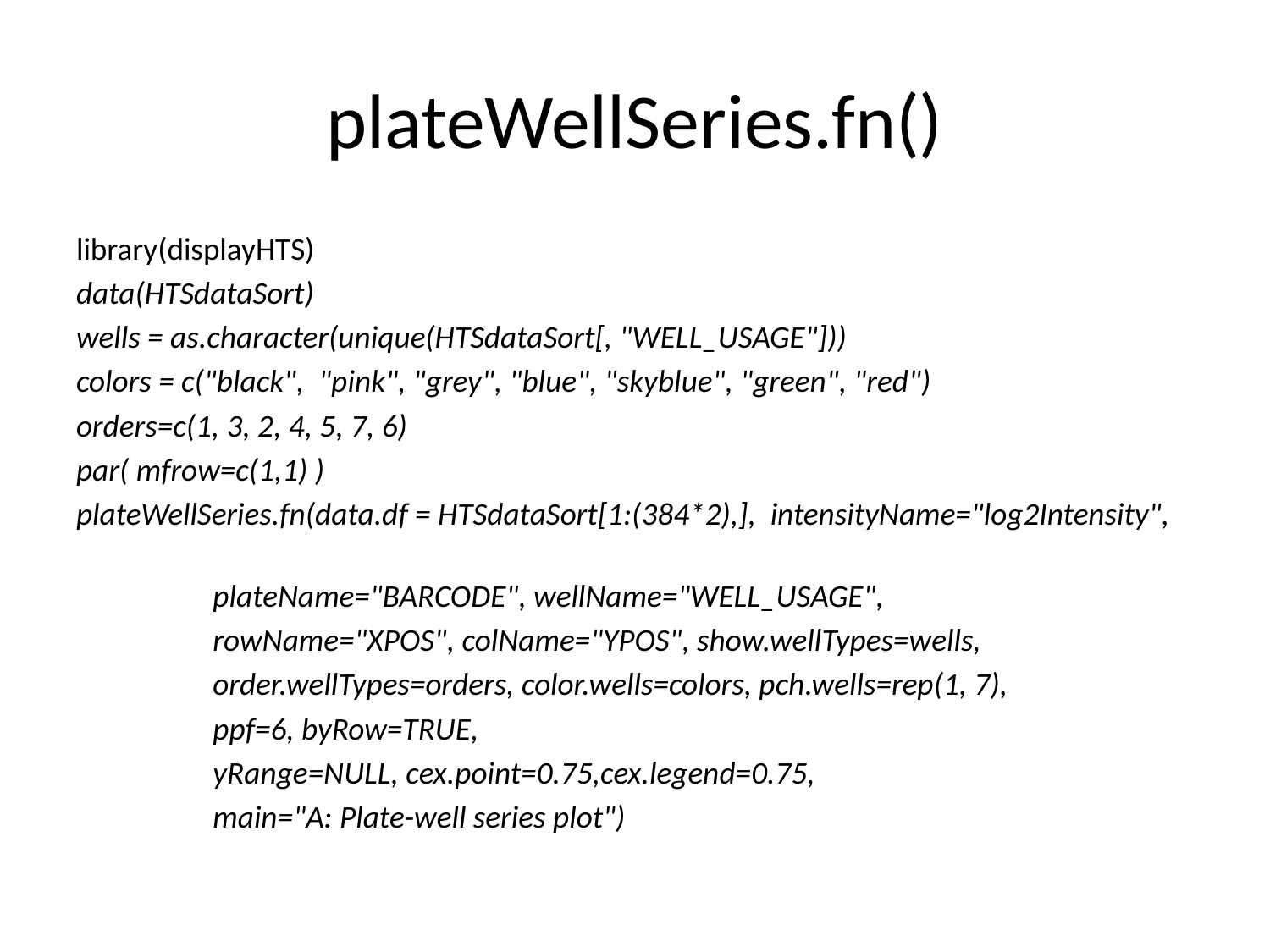

# plateWellSeries.fn()
library(displayHTS)
data(HTSdataSort)
wells = as.character(unique(HTSdataSort[, "WELL_USAGE"]))
colors = c("black",  "pink", "grey", "blue", "skyblue", "green", "red")
orders=c(1, 3, 2, 4, 5, 7, 6)
par( mfrow=c(1,1) )
plateWellSeries.fn(data.df = HTSdataSort[1:(384*2),],  intensityName="log2Intensity",
                   plateName="BARCODE", wellName="WELL_USAGE",
                   rowName="XPOS", colName="YPOS", show.wellTypes=wells,
                   order.wellTypes=orders, color.wells=colors, pch.wells=rep(1, 7),
                   ppf=6, byRow=TRUE,
                   yRange=NULL, cex.point=0.75,cex.legend=0.75,
                   main="A: Plate-well series plot")